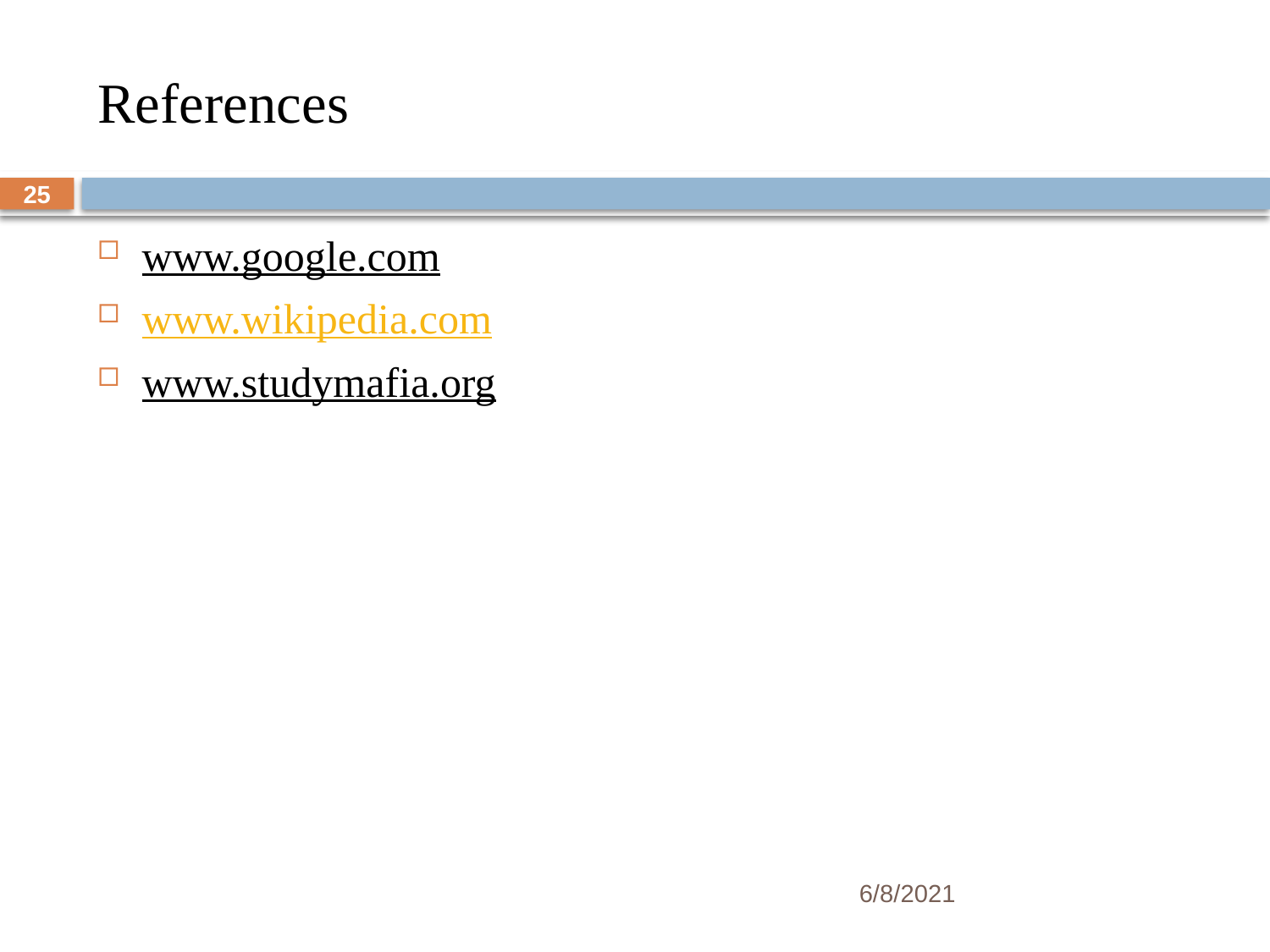

# References
25
www.google.com
www.wikipedia.com
www.studymafia.org

6/8/2021